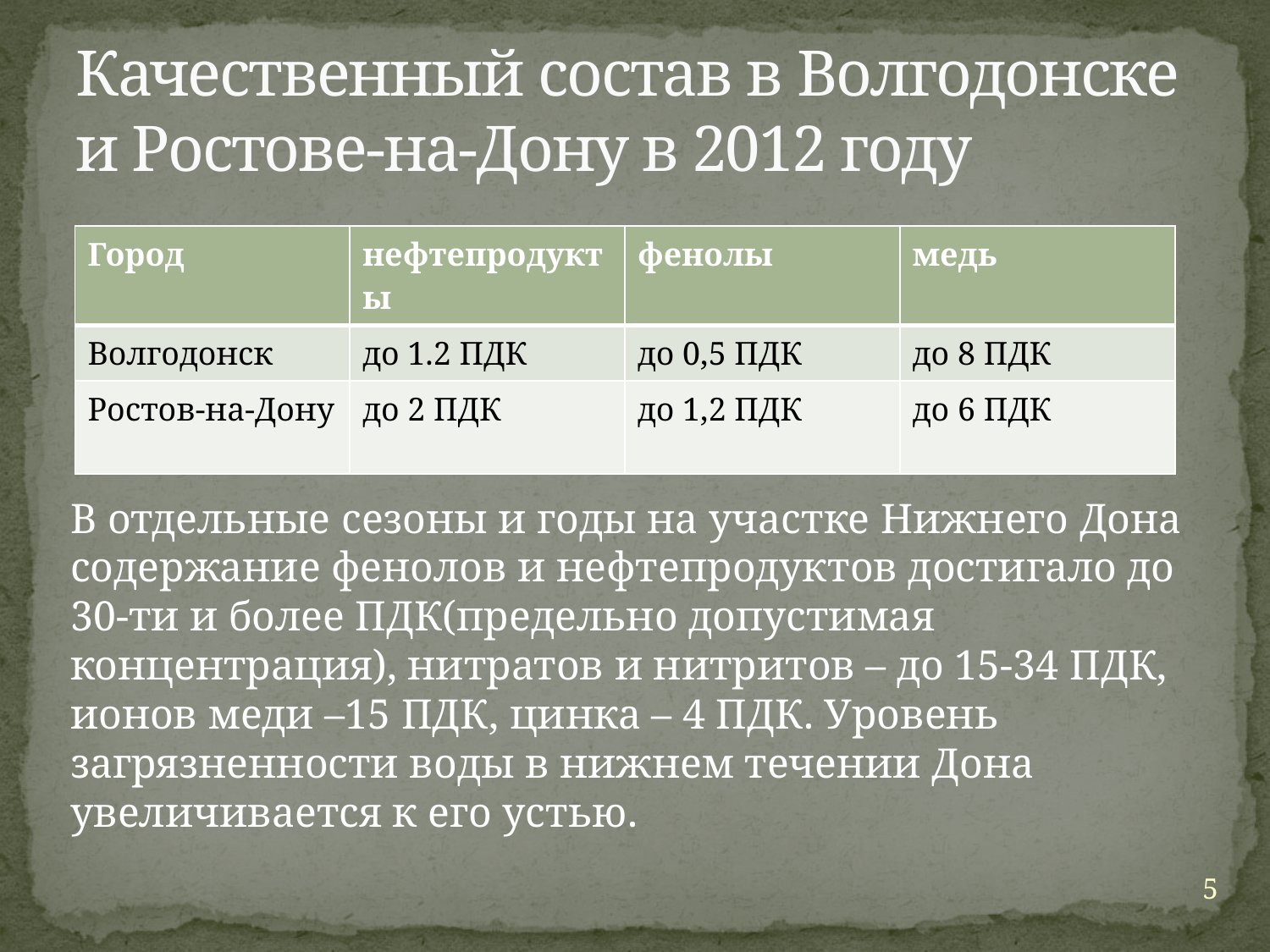

# Качественный состав в Волгодонске и Ростове-на-Дону в 2012 году
| Город | нефтепродукты | фенолы | медь |
| --- | --- | --- | --- |
| Волгодонск | до 1.2 ПДК | до 0,5 ПДК | до 8 ПДК |
| Ростов-на-Дону | до 2 ПДК | до 1,2 ПДК | до 6 ПДК |
В отдельные сезоны и годы на участке Нижнего Дона содержание фенолов и нефтепродуктов достигало до 30-ти и более ПДК(предельно допустимая концентрация), нитратов и нитритов – до 15-34 ПДК,  ионов меди –15 ПДК, цинка – 4 ПДК. Уровень загрязненности воды в нижнем течении Дона увеличивается к его устью.
5